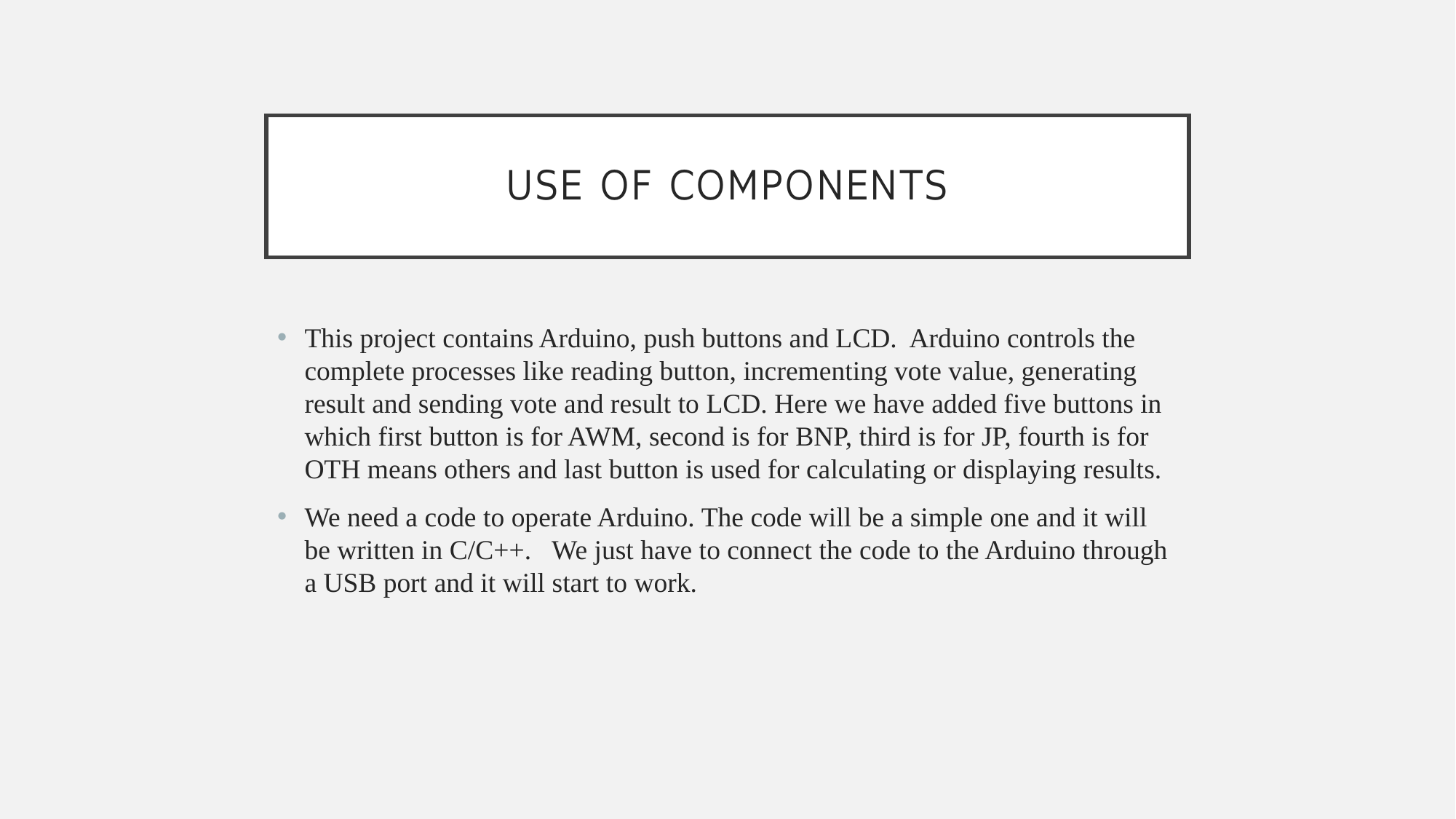

# Use OF Components
This project contains Arduino, push buttons and LCD.  Arduino controls the complete processes like reading button, incrementing vote value, generating result and sending vote and result to LCD. Here we have added five buttons in which first button is for AWM, second is for BNP, third is for JP, fourth is for OTH means others and last button is used for calculating or displaying results.
We need a code to operate Arduino. The code will be a simple one and it will be written in C/C++.   We just have to connect the code to the Arduino through a USB port and it will start to work.